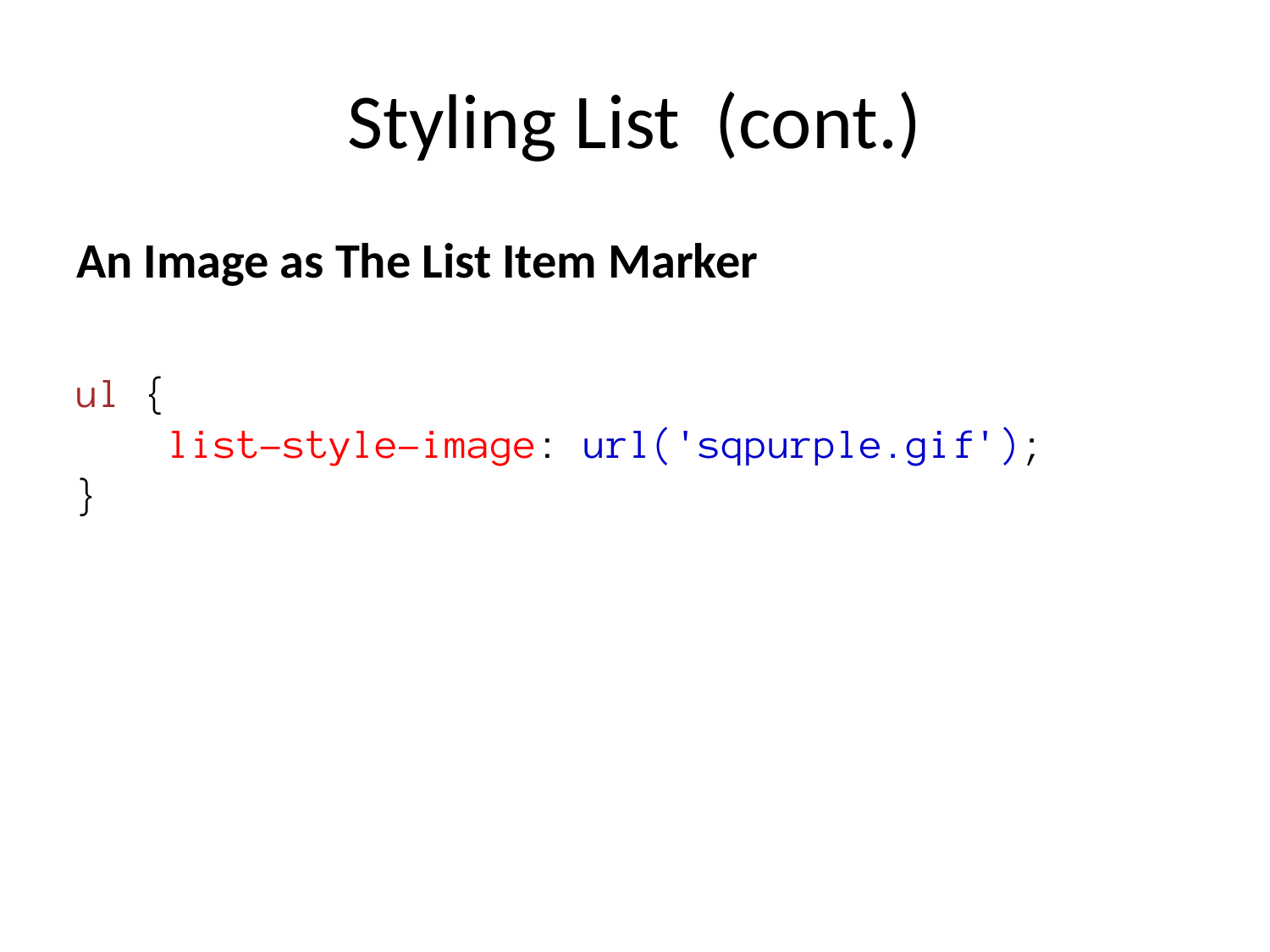

# Styling List  (cont.)
An Image as The List Item Marker

ul {
    list-style-image: url('sqpurple.gif');
}